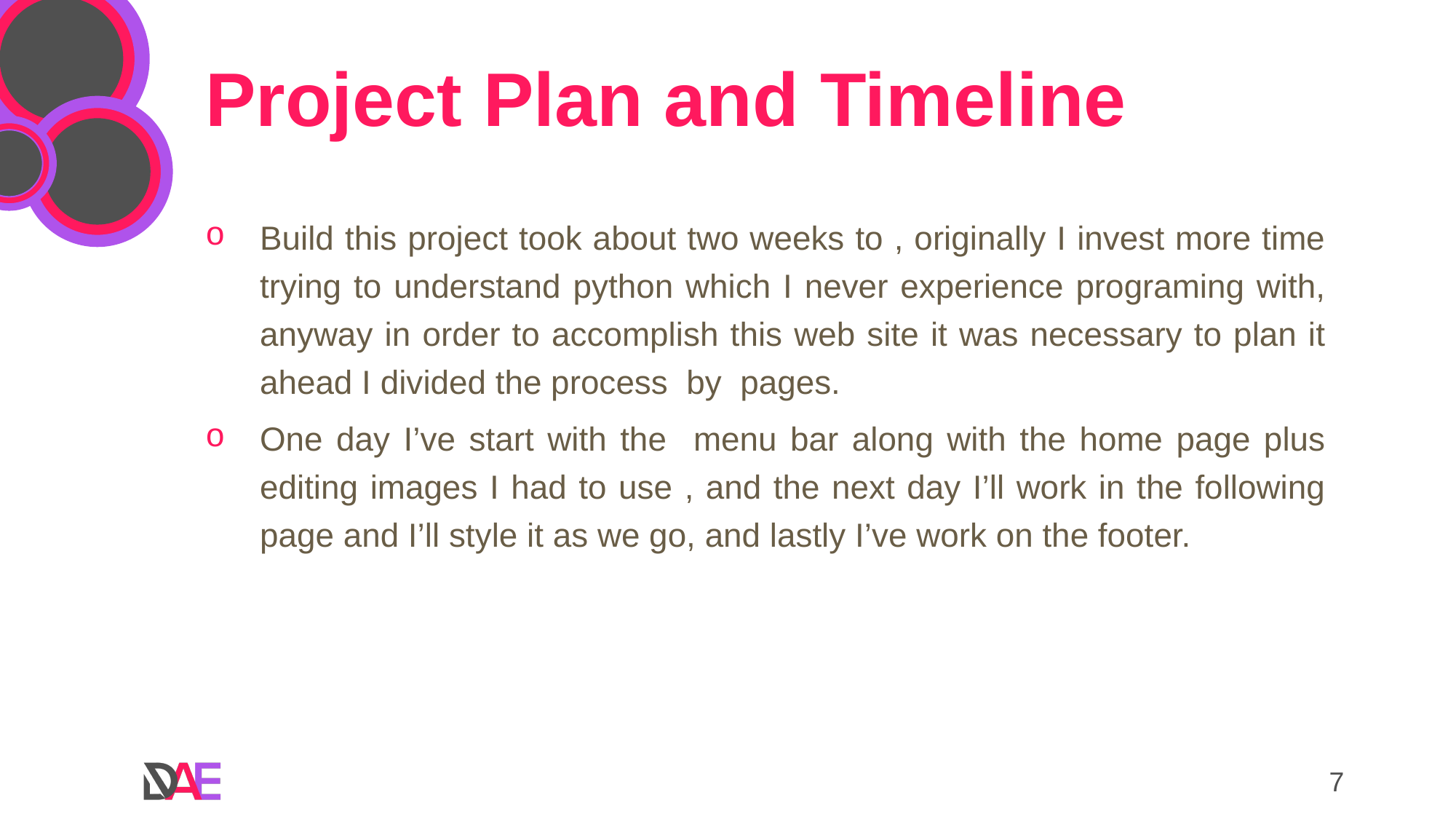

# Project Plan and Timeline
Build this project took about two weeks to , originally I invest more time trying to understand python which I never experience programing with, anyway in order to accomplish this web site it was necessary to plan it ahead I divided the process  by  pages.
One day I’ve start with the  menu bar along with the home page plus editing images I had to use , and the next day I’ll work in the following page and I’ll style it as we go, and lastly I’ve work on the footer.

7